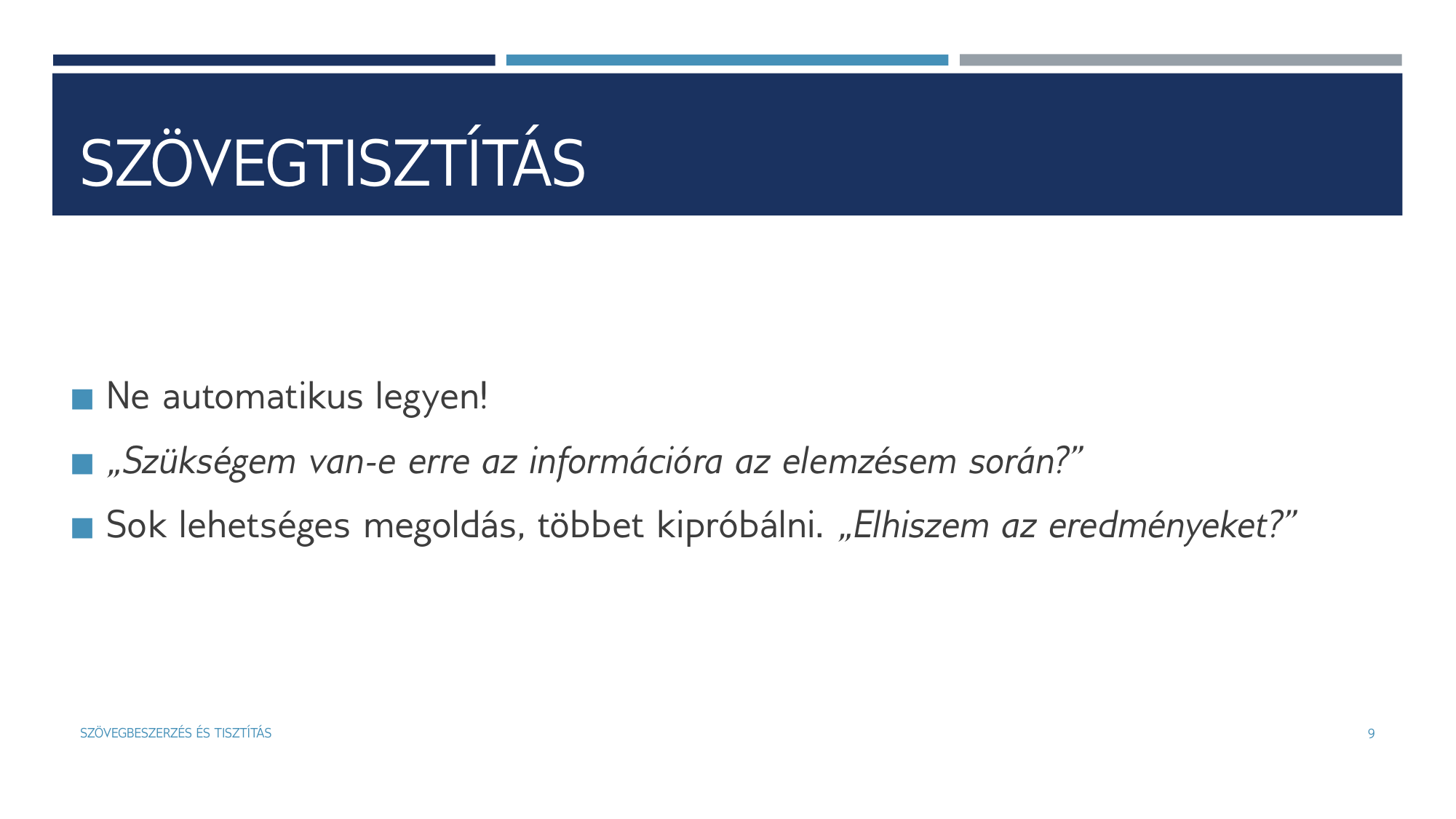

# SZÖVEGTISZTÍTÁS
Ne automatikus legyen!
„Szükségem van-e erre az információra az elemzésem során?”
Sok lehetséges megoldás, többet kipróbálni. „Elhiszem az eredményeket?”
SZÖVEGBESZERZÉS ÉS TISZTÍTÁS
9